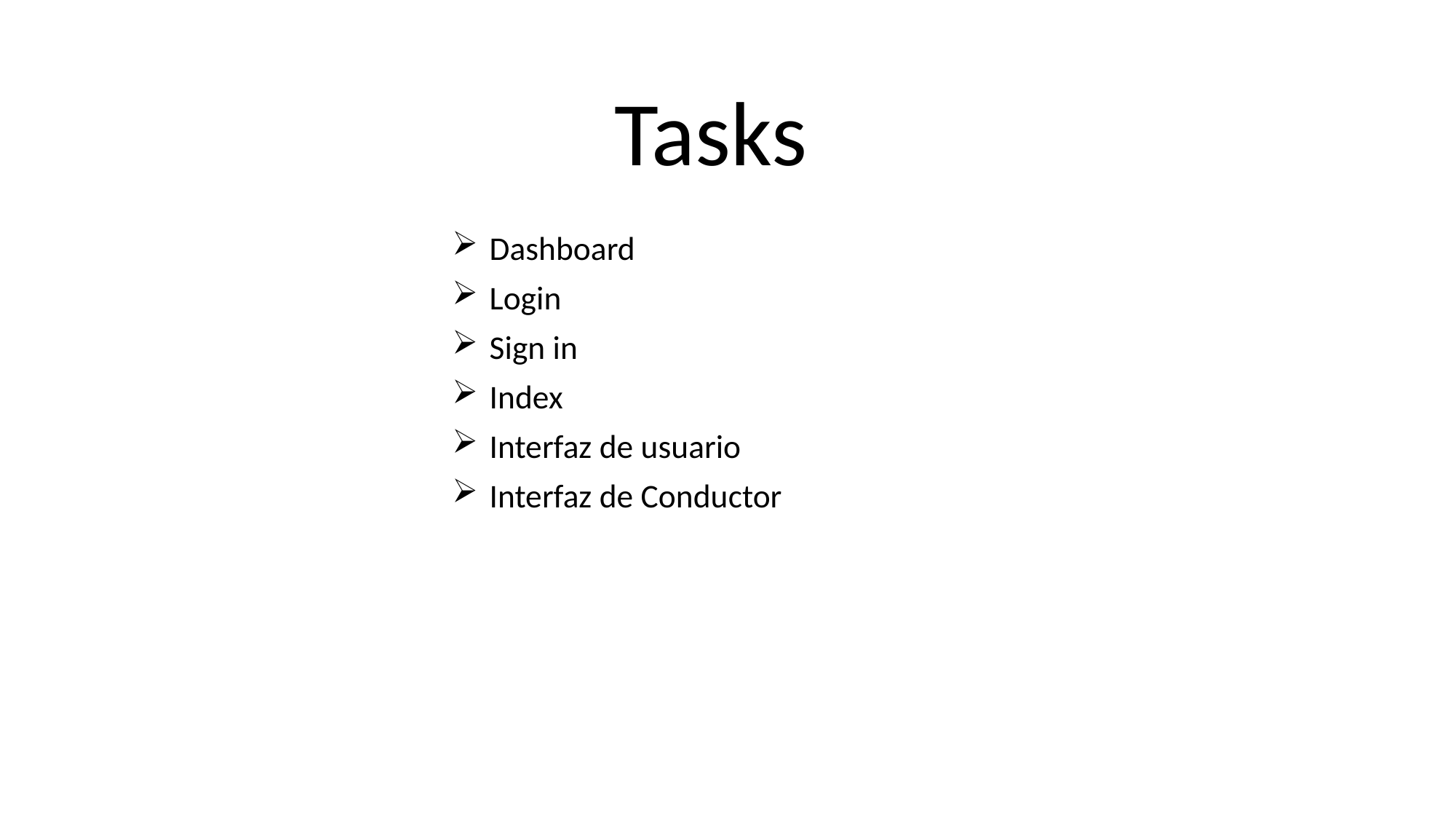

# Tasks
Dashboard
Login
Sign in
Index
Interfaz de usuario
Interfaz de Conductor